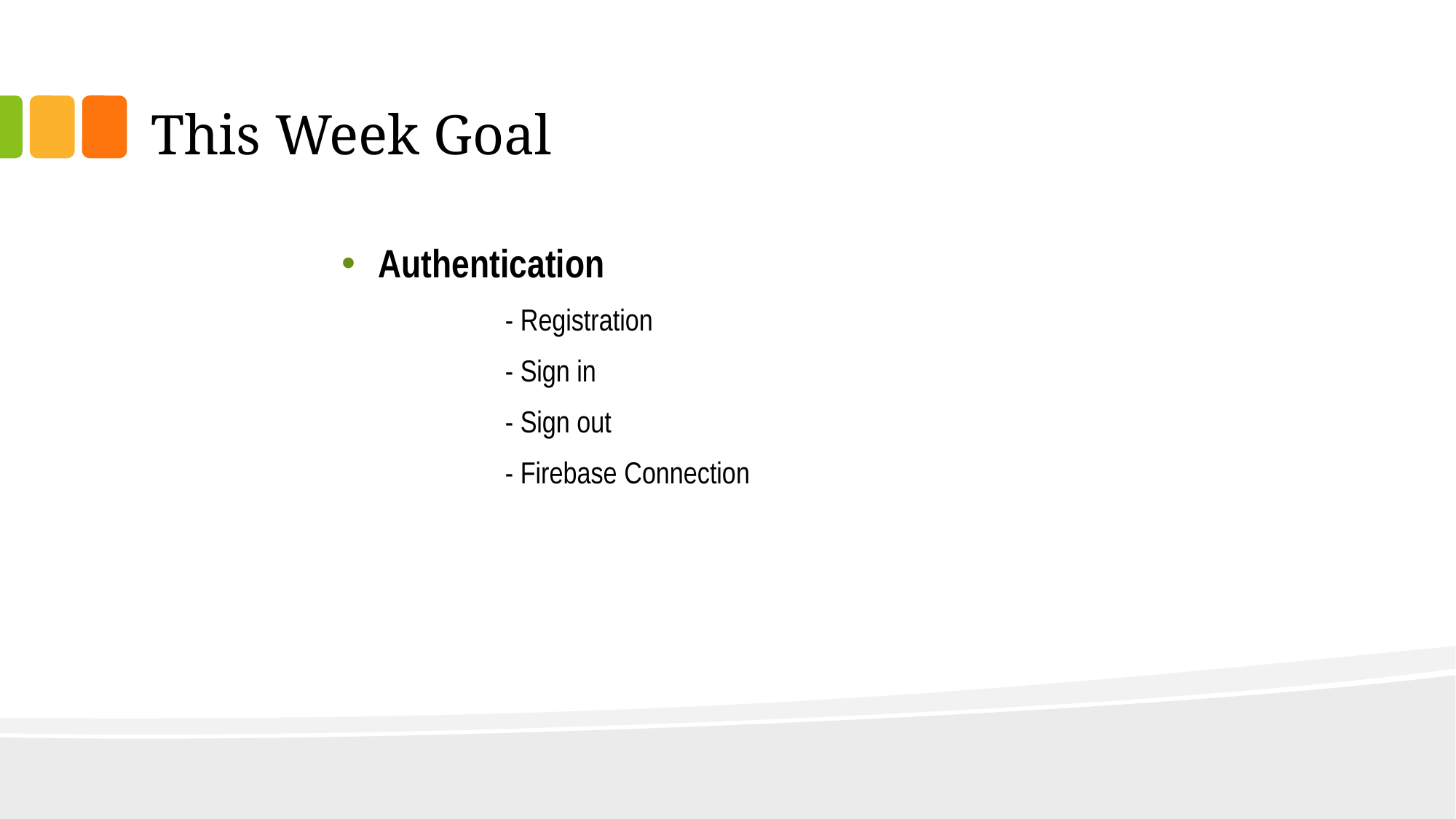

# This Week Goal
Authentication
	- Registration
	- Sign in
	- Sign out
	- Firebase Connection